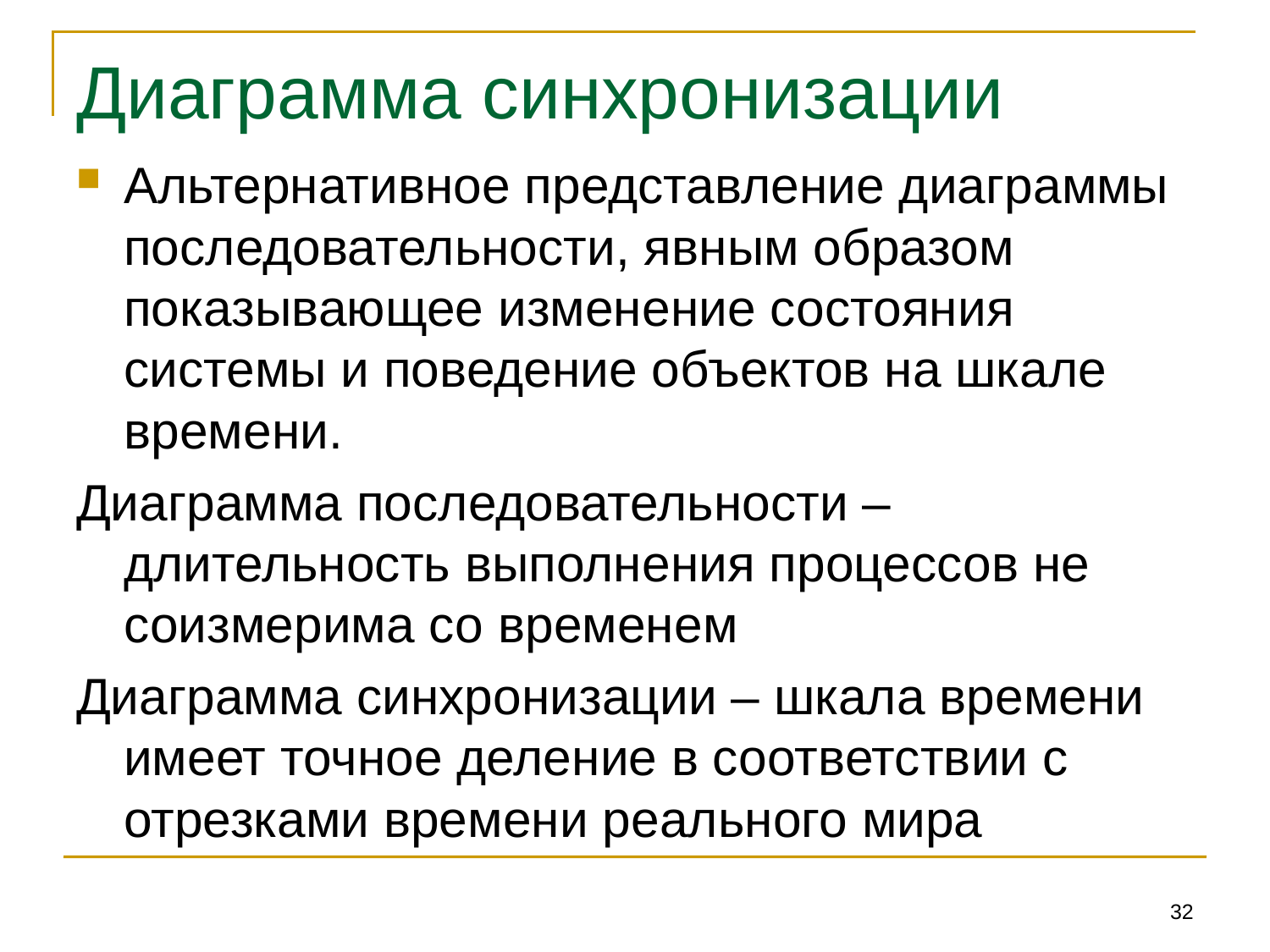

# Диаграмма синхронизации
Альтернативное представление диаграммы последовательности, явным образом показывающее изменение состояния системы и поведение объектов на шкале времени.
Диаграмма последовательности – длительность выполнения процессов не соизмерима со временем
Диаграмма синхронизации – шкала времени имеет точное деление в соответствии с отрезками времени реального мира
32